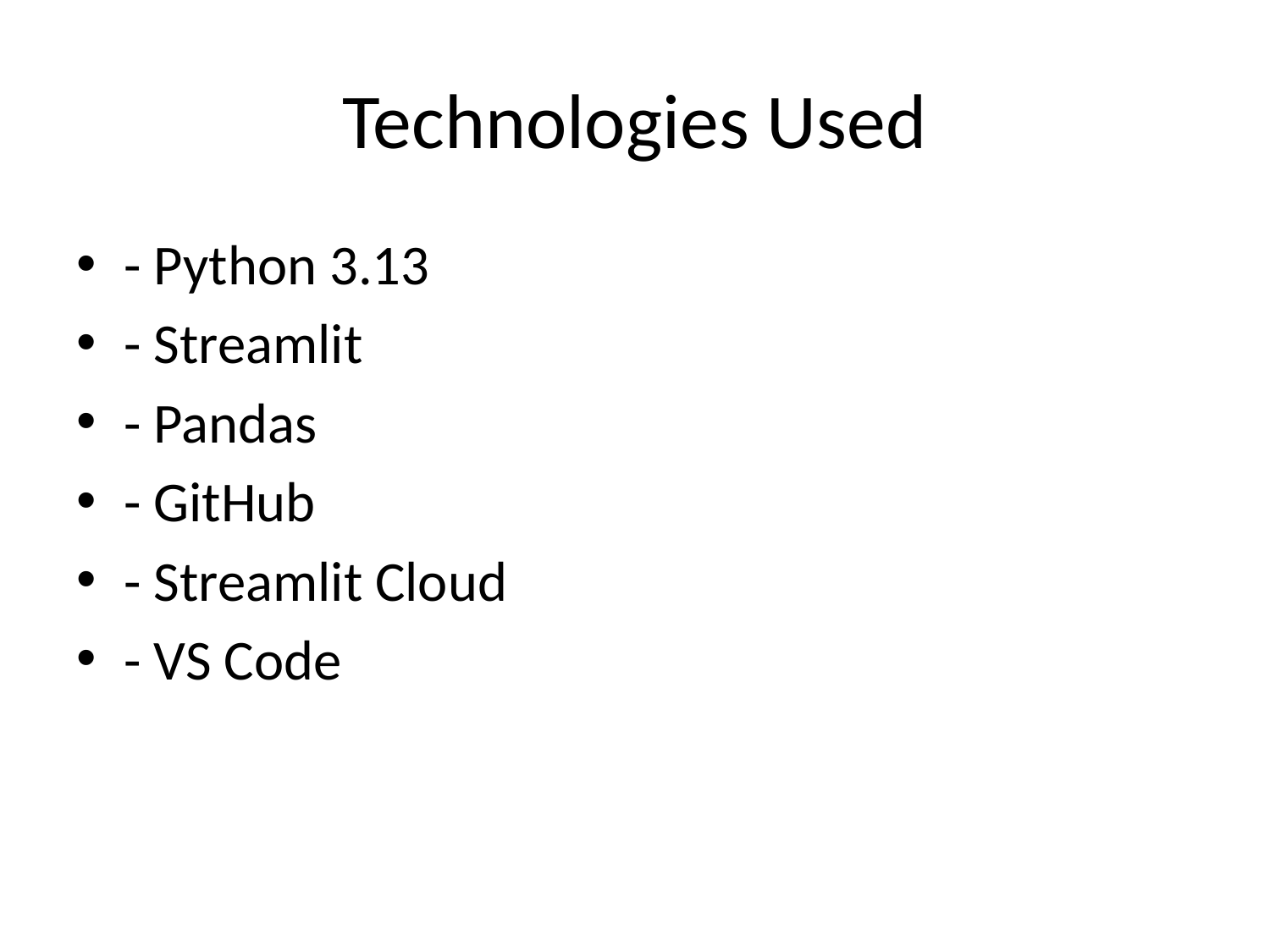

# Technologies Used
- Python 3.13
- Streamlit
- Pandas
- GitHub
- Streamlit Cloud
- VS Code